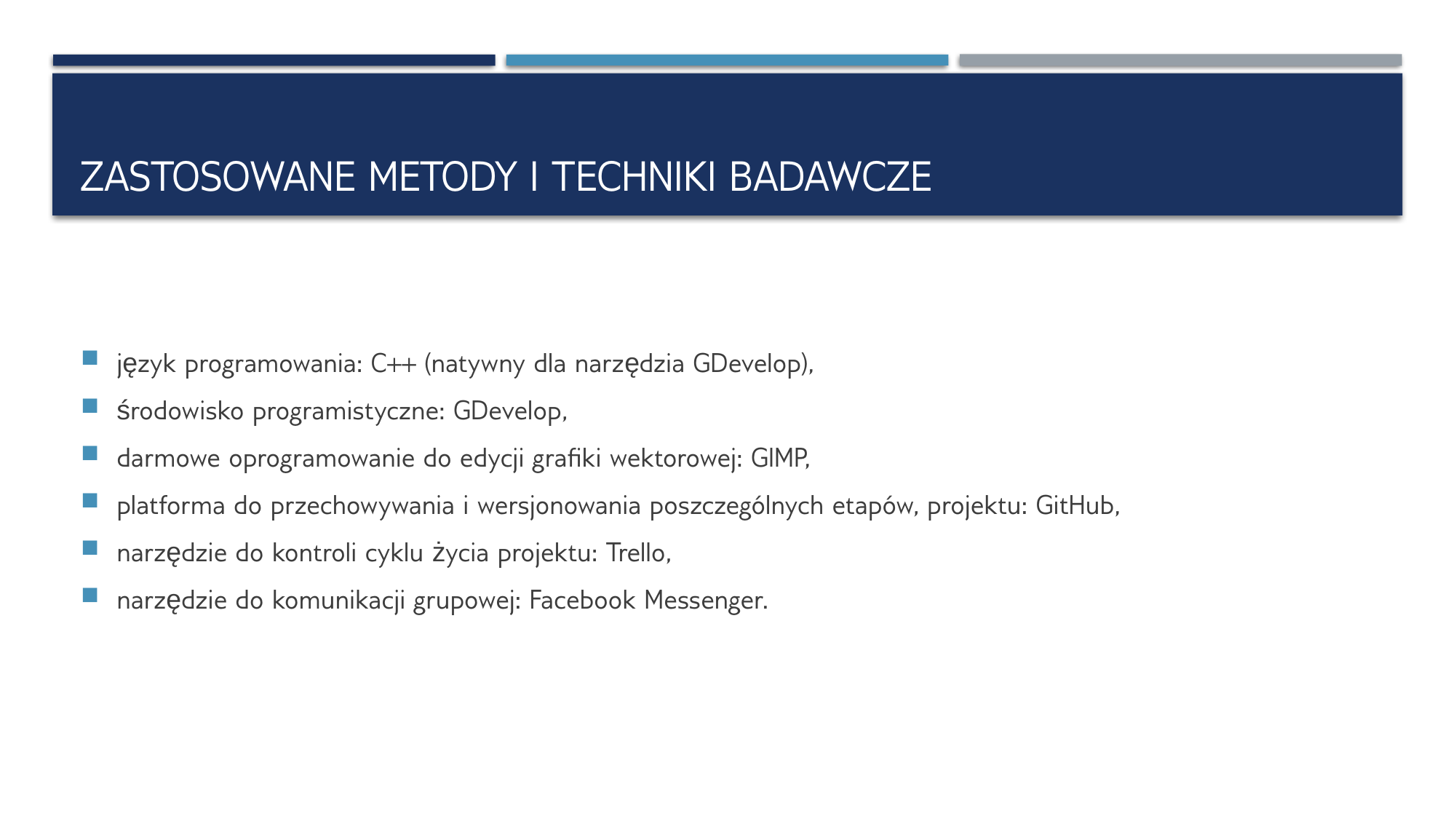

# Zastosowane metody i techniki badawcze
język programowania: C++ (natywny dla narzędzia GDevelop),
środowisko programistyczne: GDevelop,
darmowe oprogramowanie do edycji grafiki wektorowej: GIMP,
platforma do przechowywania i wersjonowania poszczególnych etapów, projektu: GitHub,
narzędzie do kontroli cyklu życia projektu: Trello,
narzędzie do komunikacji grupowej: Facebook Messenger.